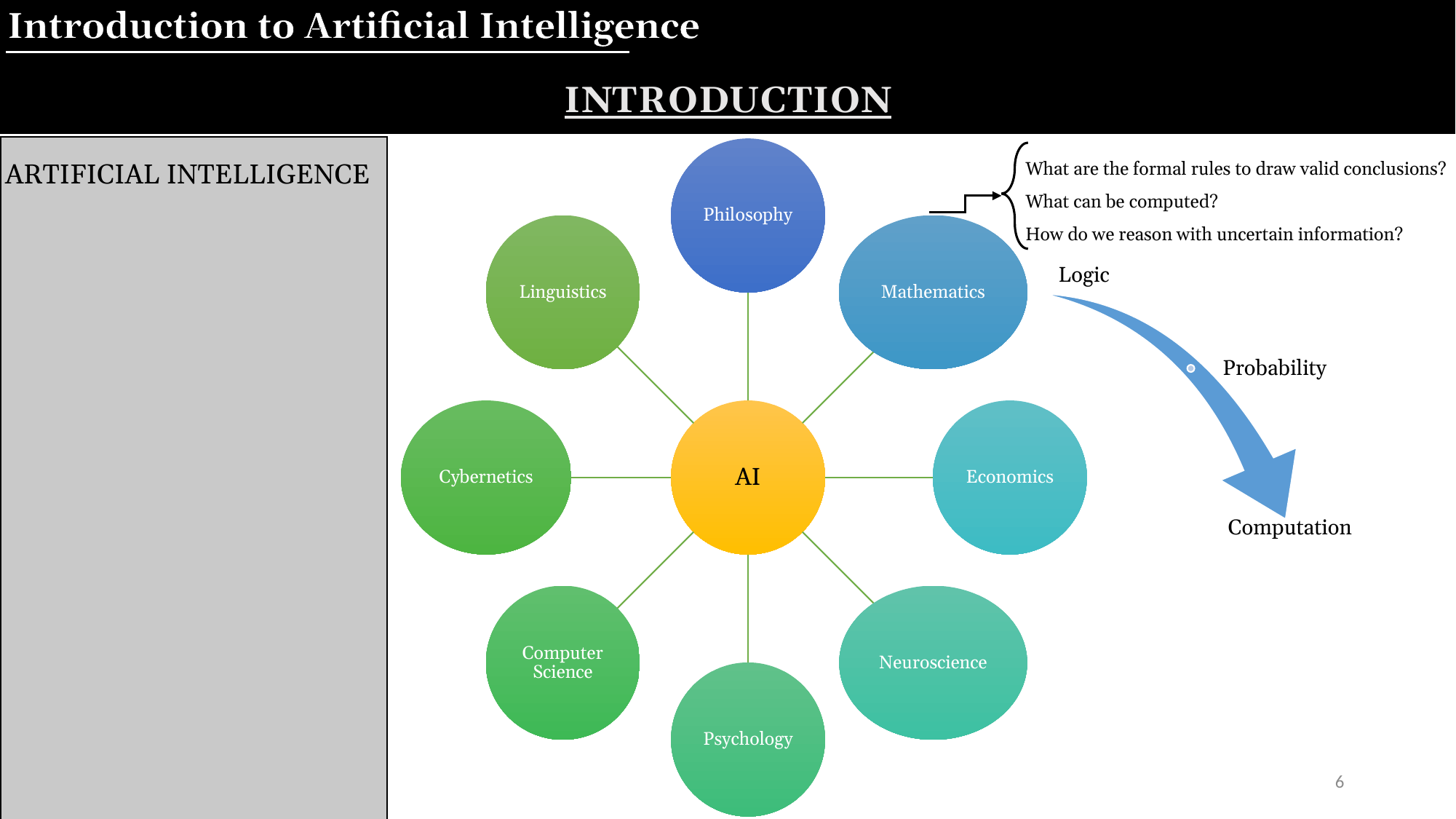

Introduction to Artificial Intelligence
Introduction
AI

Philosophy

Mathematics

Economics

Neuroscience

Psychology

Computer Science

Cybernetics

Linguistics

What are the formal rules to draw valid conclusions?
What can be computed?
How do we reason with uncertain information?

Artificial Intelligence
Logic
Probability
Computation
6